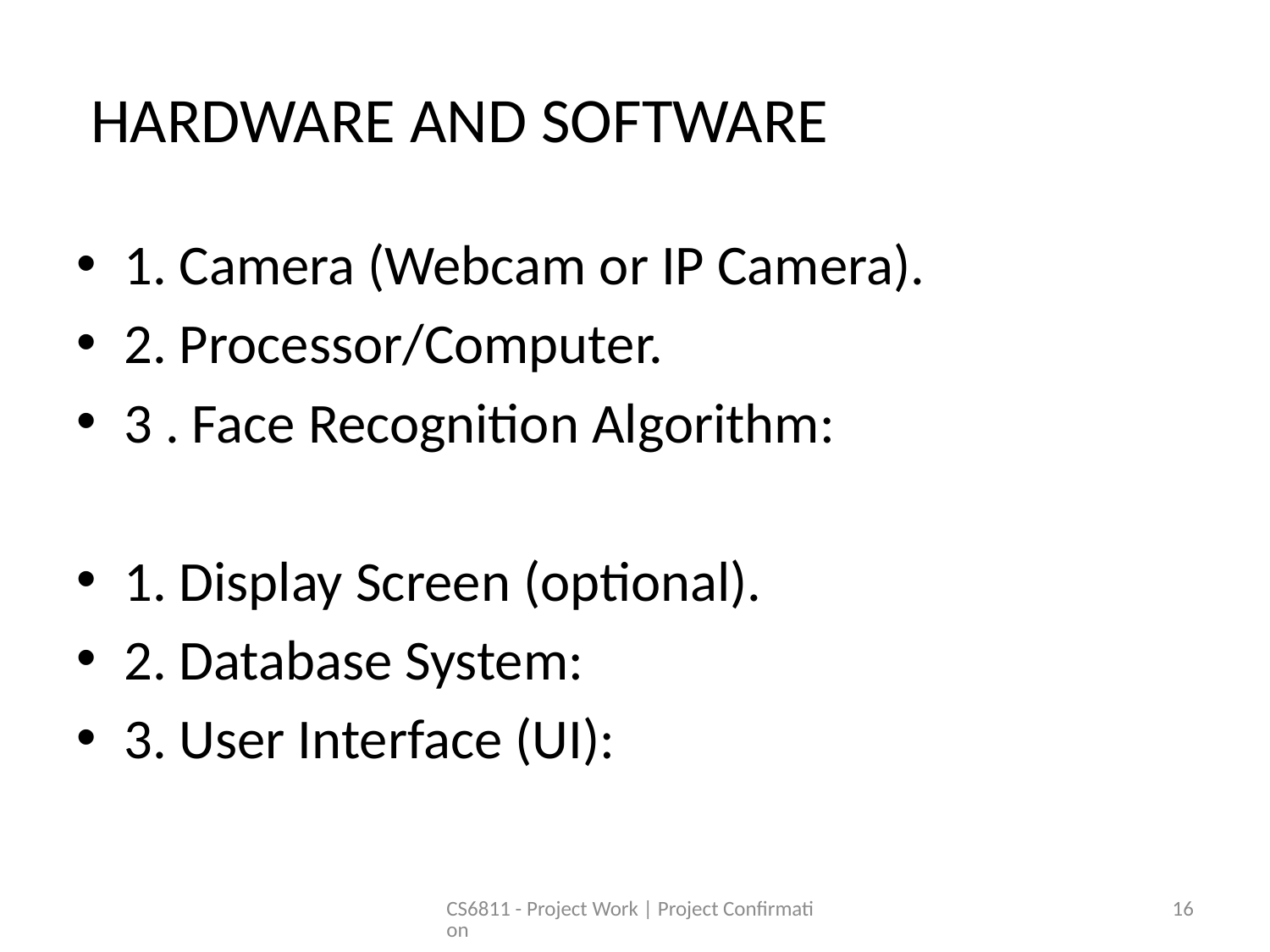

# HARDWARE AND SOFTWARE
1. Camera (Webcam or IP Camera).
2. Processor/Computer.
3 . Face Recognition Algorithm:

1. Display Screen (optional).
2. Database System:
3. User Interface (UI):
CS6811 - Project Work | Project Confirmation
16